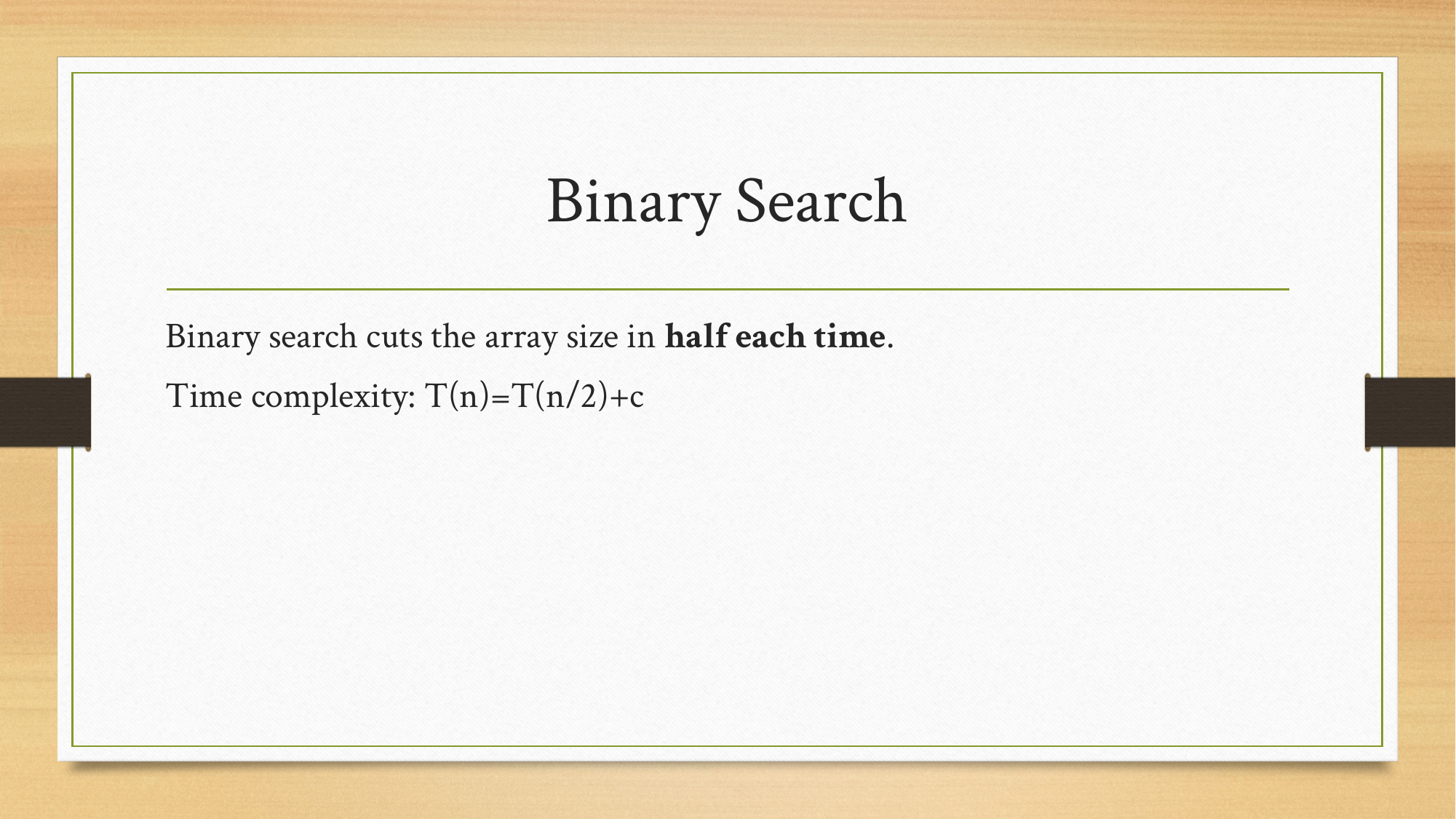

# Binary Search
Binary search cuts the array size in half each time.
Time complexity: T(n)=T(n/2)+c